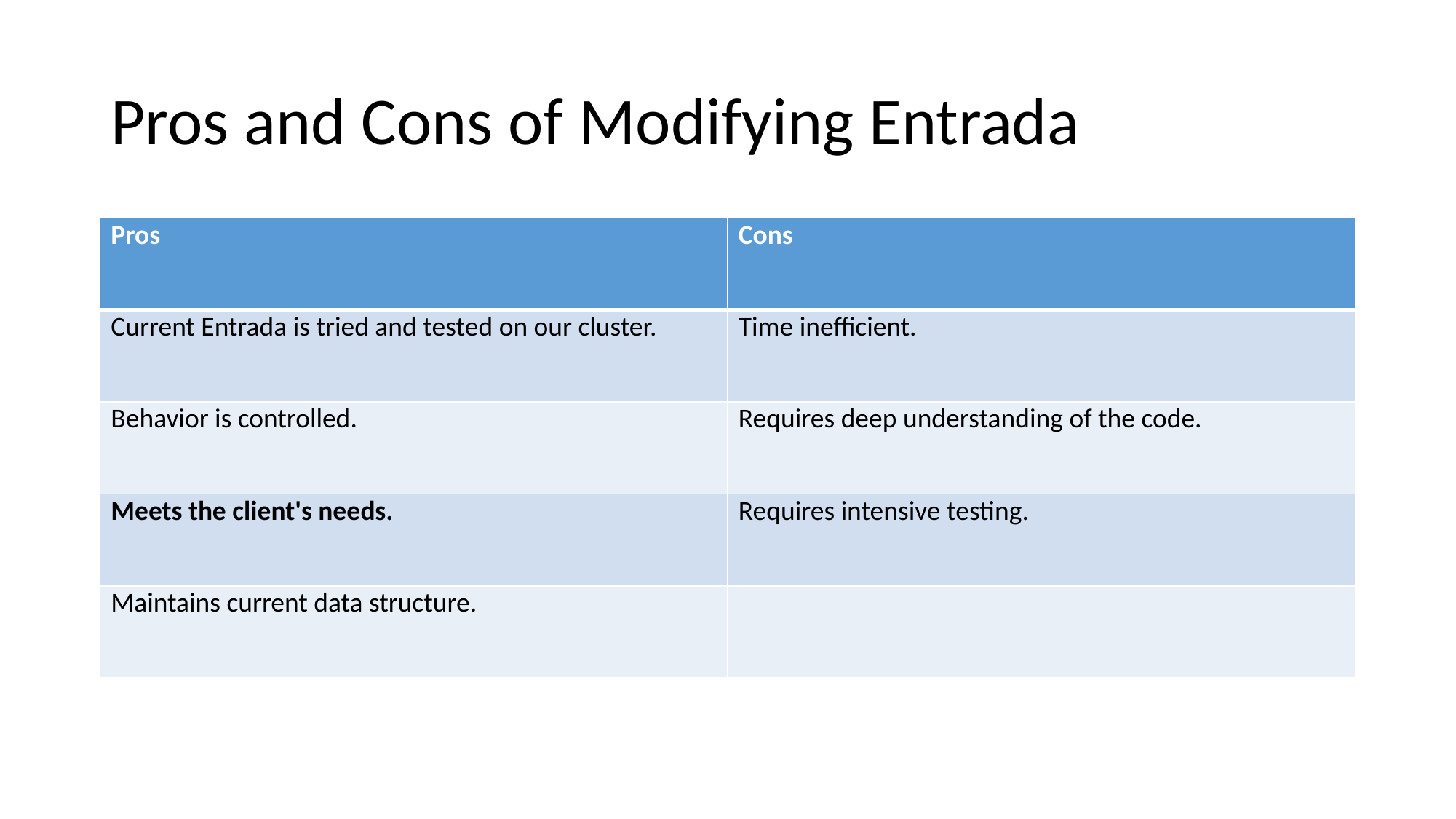

# Pros and Cons of Modifying Entrada
| Pros | Cons |
| --- | --- |
| Current Entrada is tried and tested on our cluster. | Time inefficient. |
| Behavior is controlled. | Requires deep understanding of the code. |
| Meets the client's needs. | Requires intensive testing. |
| Maintains current data structure. |  |